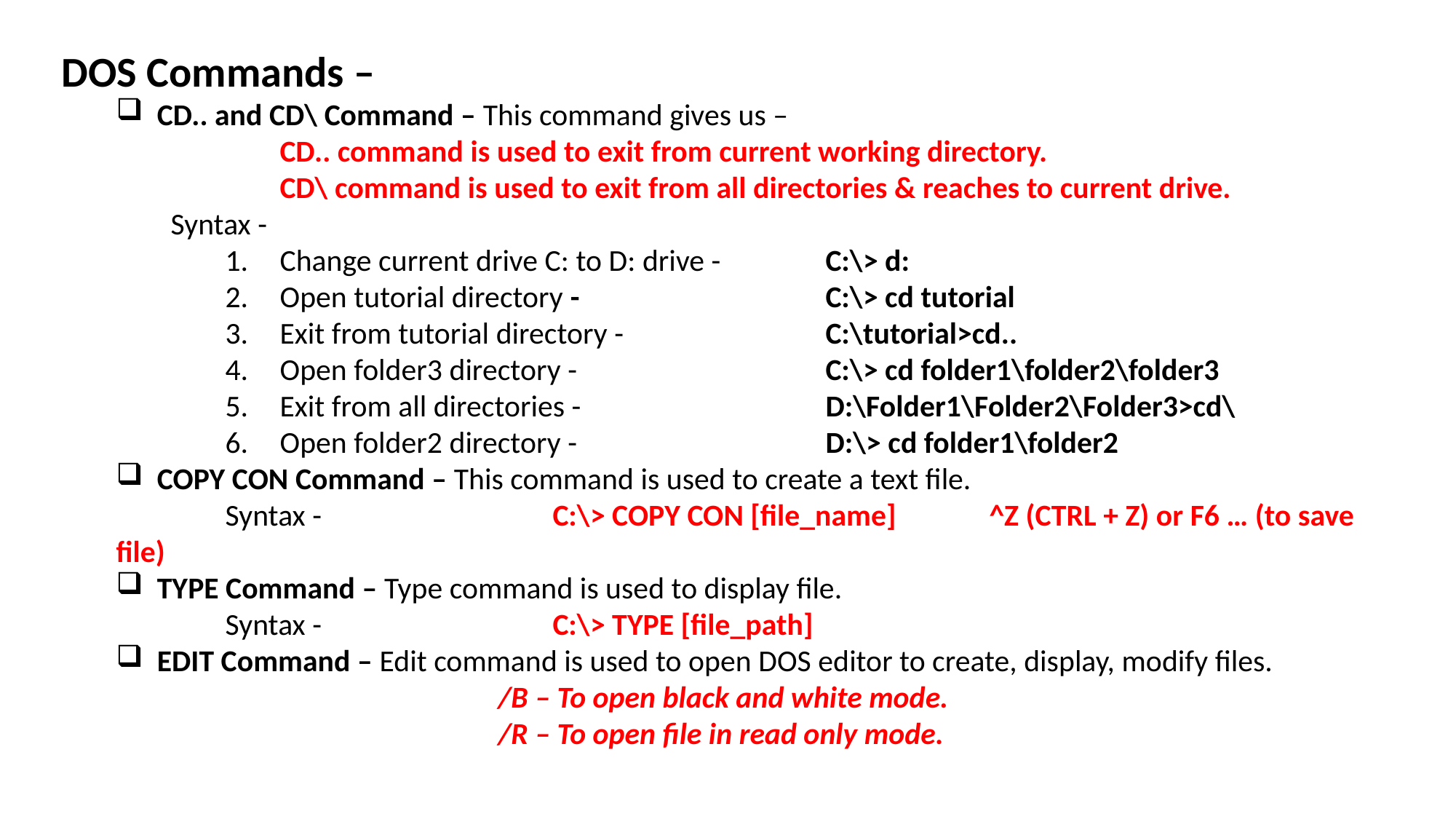

DOS Commands –
CD.. and CD\ Command – This command gives us –
	CD.. command is used to exit from current working directory.
	CD\ command is used to exit from all directories & reaches to current drive.
Syntax -
Change current drive C: to D: drive - 	C:\> d:
Open tutorial directory - 			C:\> cd tutorial
Exit from tutorial directory -		C:\tutorial>cd..
Open folder3 directory -			C:\> cd folder1\folder2\folder3
Exit from all directories -			D:\Folder1\Folder2\Folder3>cd\
Open folder2 directory - 			D:\> cd folder1\folder2
COPY CON Command – This command is used to create a text file.
	Syntax - 			C:\> COPY CON [file_name]	^Z (CTRL + Z) or F6 … (to save file)
TYPE Command – Type command is used to display file.
	Syntax -			C:\> TYPE [file_path]
EDIT Command – Edit command is used to open DOS editor to create, display, modify files.
		/B – To open black and white mode.
		/R – To open file in read only mode.